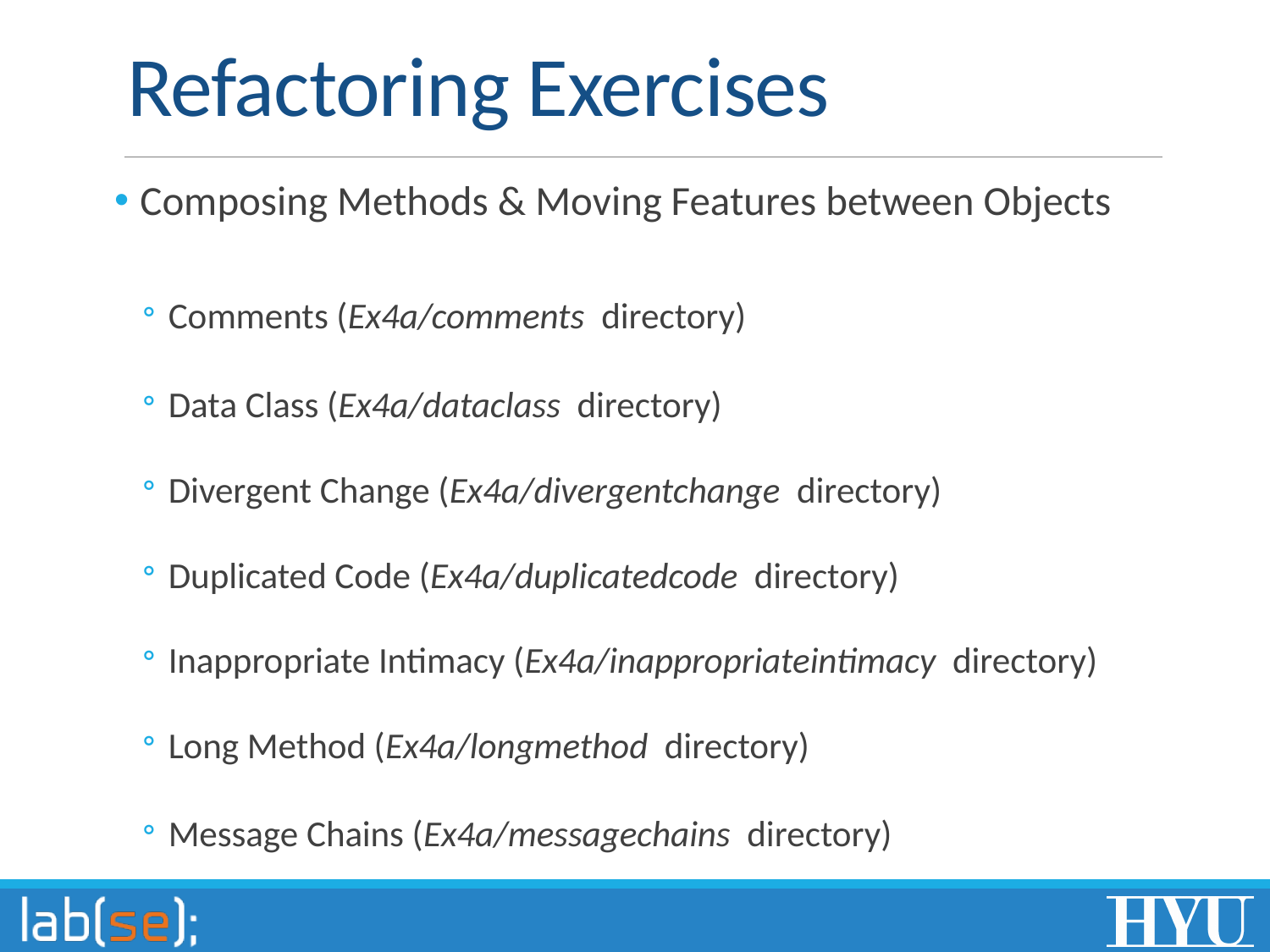

# Refactoring Exercises
Composing Methods & Moving Features between Objects

Comments (Ex4a/comments  directory)

Data Class (Ex4a/dataclass  directory)

Divergent Change (Ex4a/divergentchange  directory)

Duplicated Code (Ex4a/duplicatedcode  directory)

Inappropriate Intimacy (Ex4a/inappropriateintimacy  directory)

Long Method (Ex4a/longmethod  directory)

Message Chains (Ex4a/messagechains  directory)